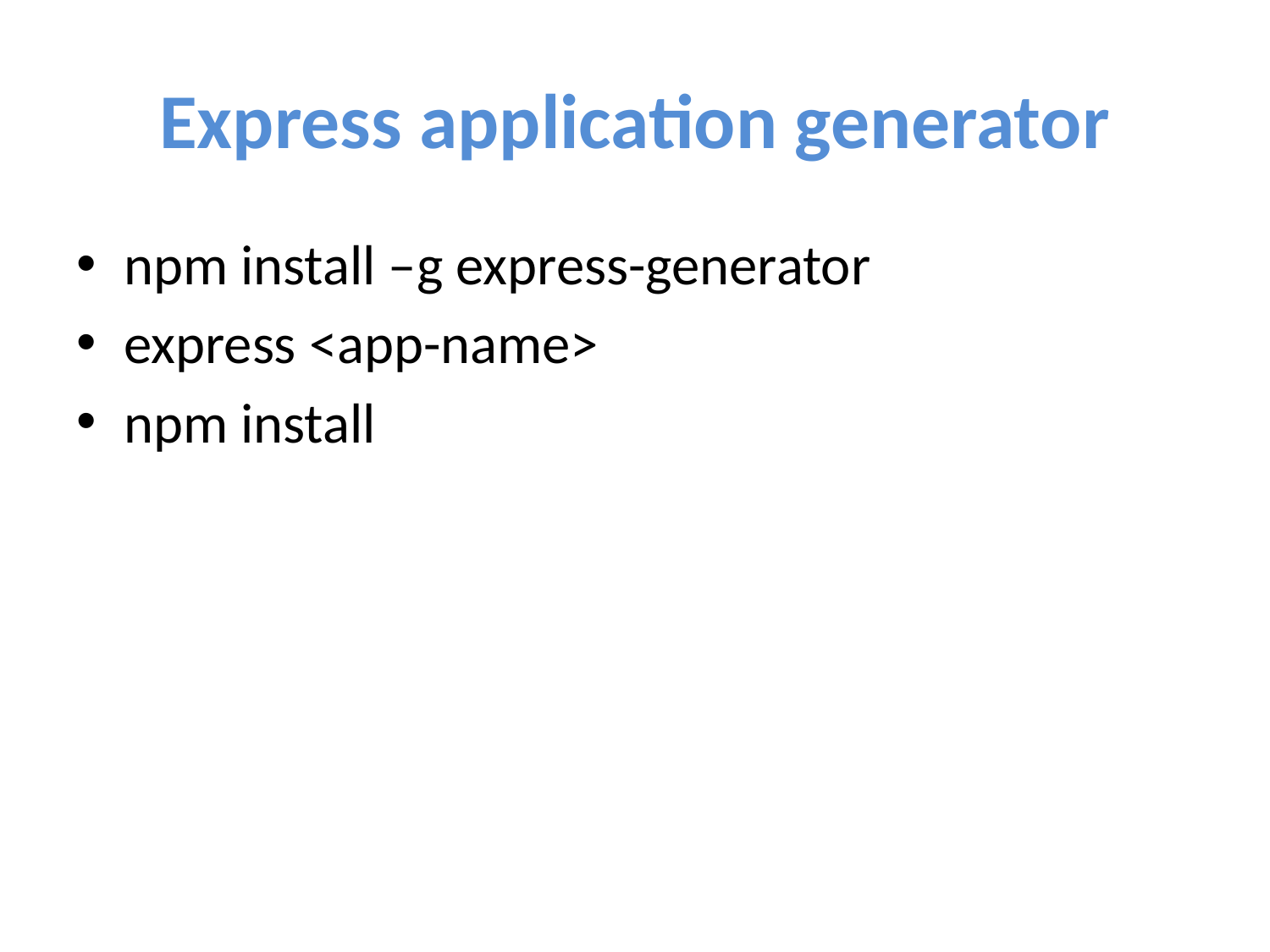

# Express application generator
npm install –g express-generator
express <app-name>
npm install